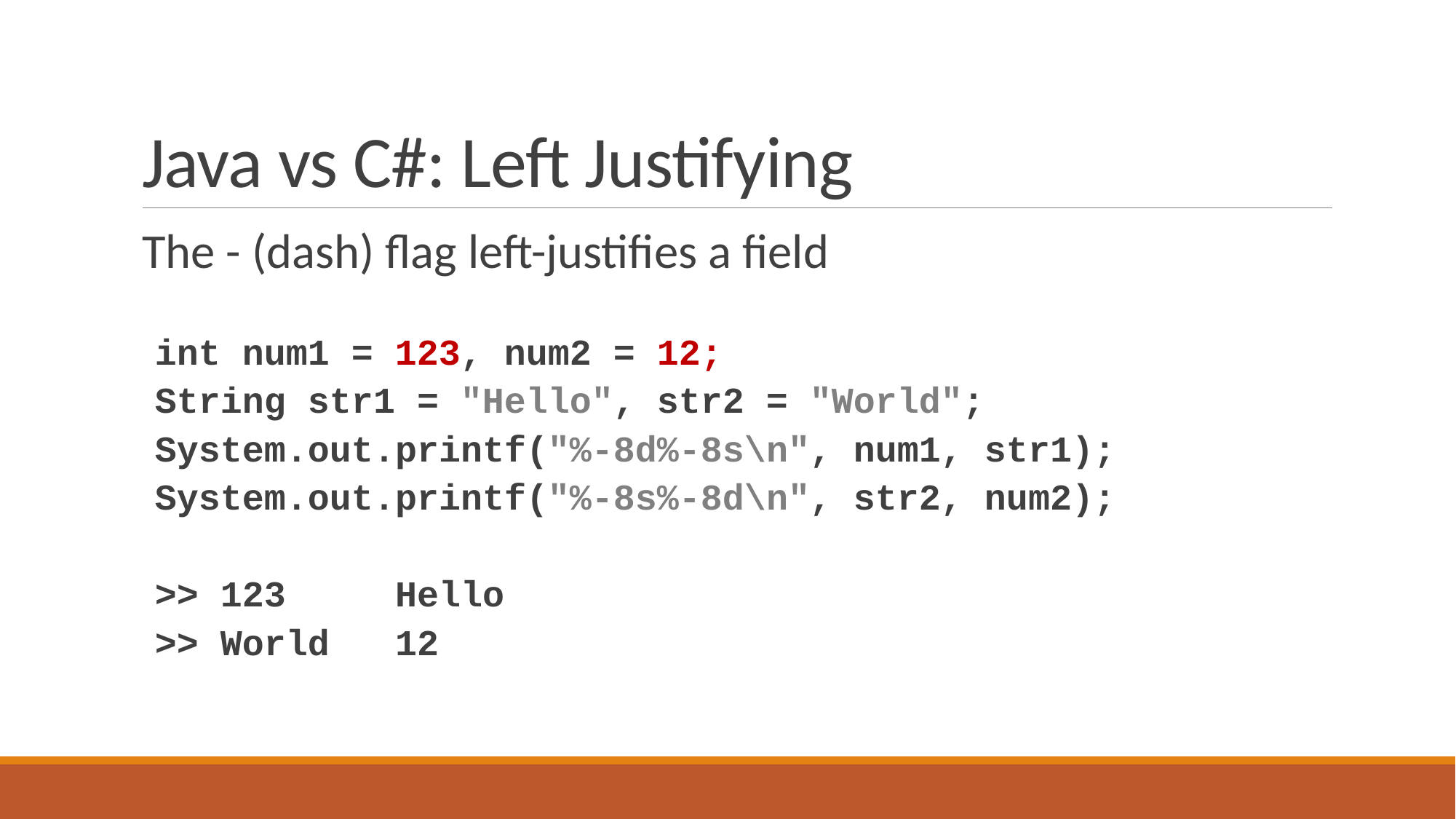

# Java vs C#: Left Justifying
The - (dash) flag left-justifies a field

int num1 = 123, num2 = 12;
String str1 = "Hello", str2 = "World";
System.out.printf("%-8d%-8s\n", num1, str1);
System.out.printf("%-8s%-8d\n", str2, num2);

>> 123     Hello
>> World   12